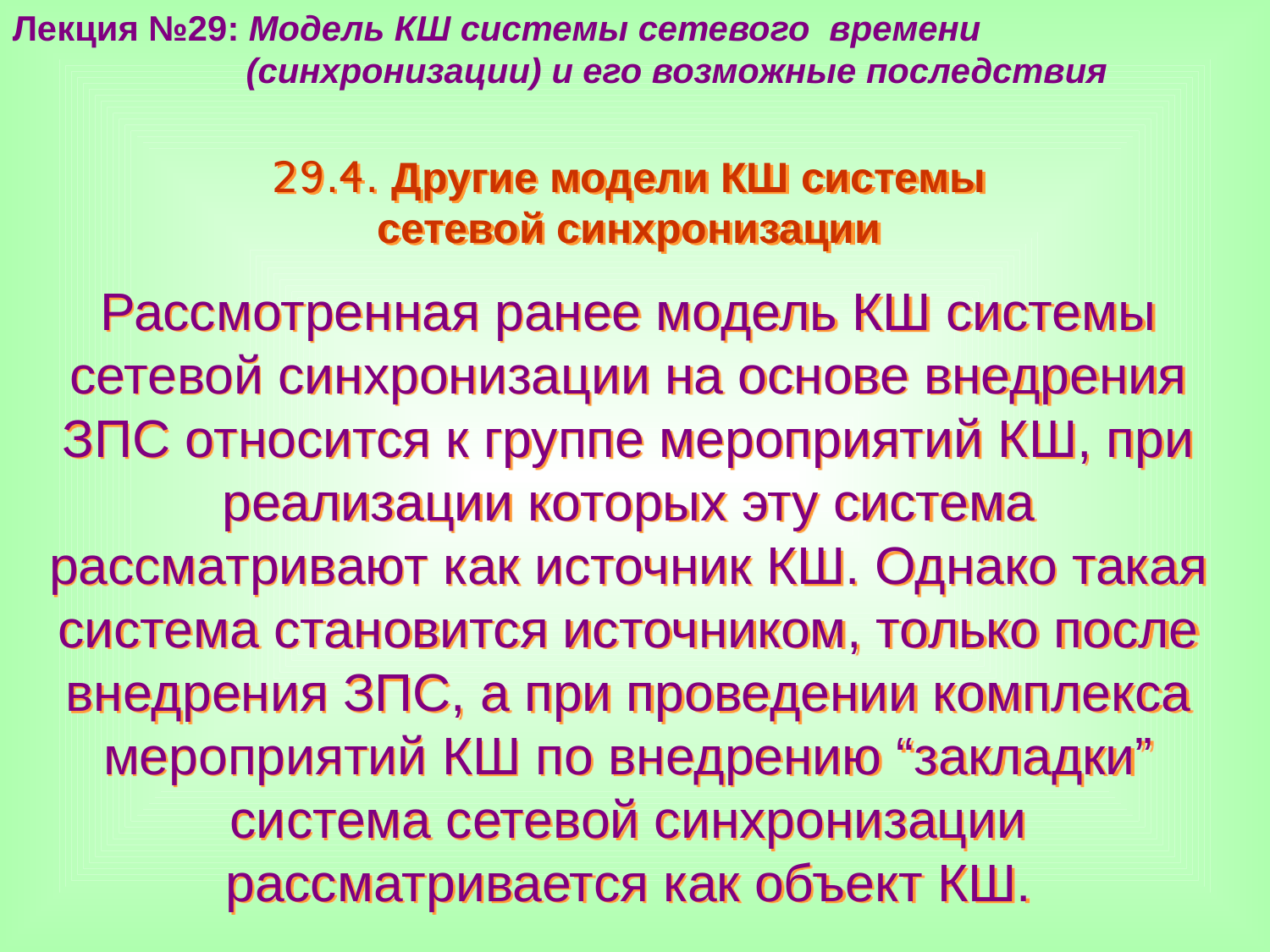

Лекция №29: Модель КШ системы сетевого  времени
                        (синхронизации) и его возможные последствия
29.4. Другие модели КШ системы
сетевой синхронизации
Рассмотренная ранее модель КШ системы сетевой синхронизации на основе внедрения ЗПС относится к группе мероприятий КШ, при реализации которых эту система рассматривают как источник КШ. Однако такая система становится источником, только после внедрения ЗПС, а при проведении комплекса мероприятий КШ по внедрению “закладки” система сетевой синхронизации рассматривается как объект КШ.